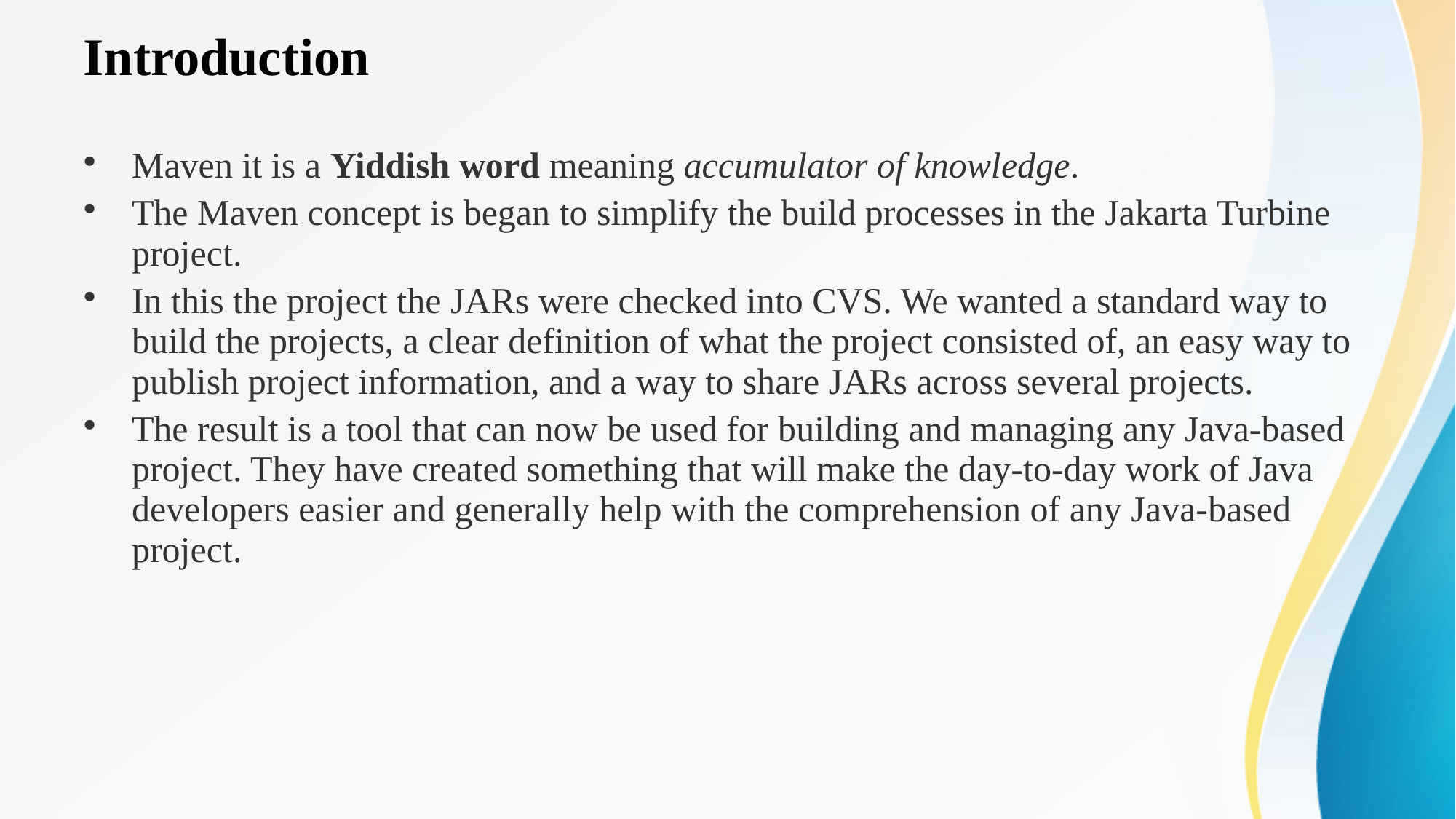

# Introduction
Maven it is a Yiddish word meaning accumulator of knowledge.
The Maven concept is began to simplify the build processes in the Jakarta Turbine project.
In this the project the JARs were checked into CVS. We wanted a standard way to build the projects, a clear definition of what the project consisted of, an easy way to publish project information, and a way to share JARs across several projects.
The result is a tool that can now be used for building and managing any Java-based project. They have created something that will make the day-to-day work of Java developers easier and generally help with the comprehension of any Java-based project.